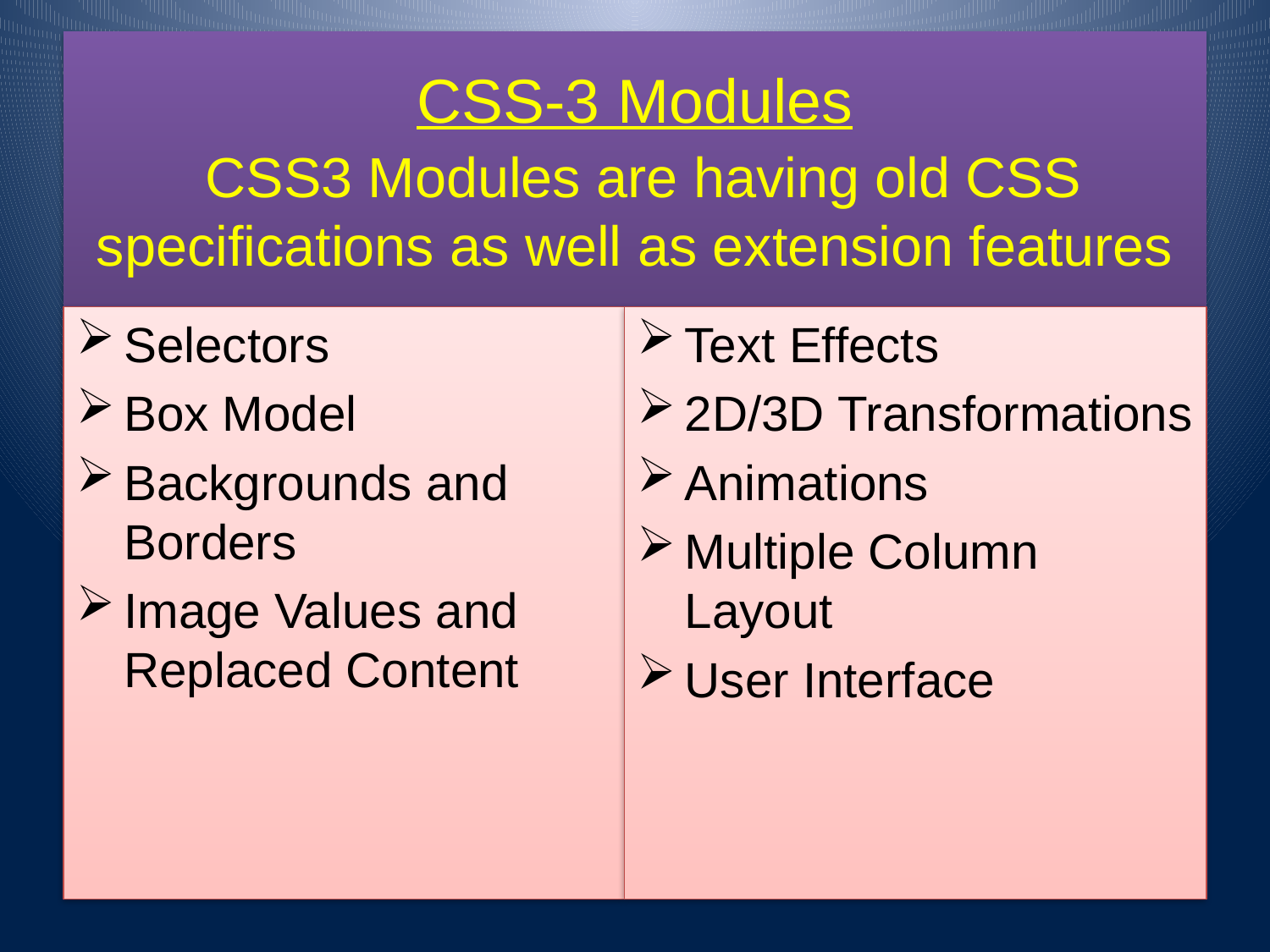

# CSS-3 Modules CSS3 Modules are having old CSS specifications as well as extension features
Selectors
Box Model
Backgrounds and Borders
Image Values and Replaced Content

Text Effects
2D/3D Transformations
Animations
Multiple Column Layout
User Interface